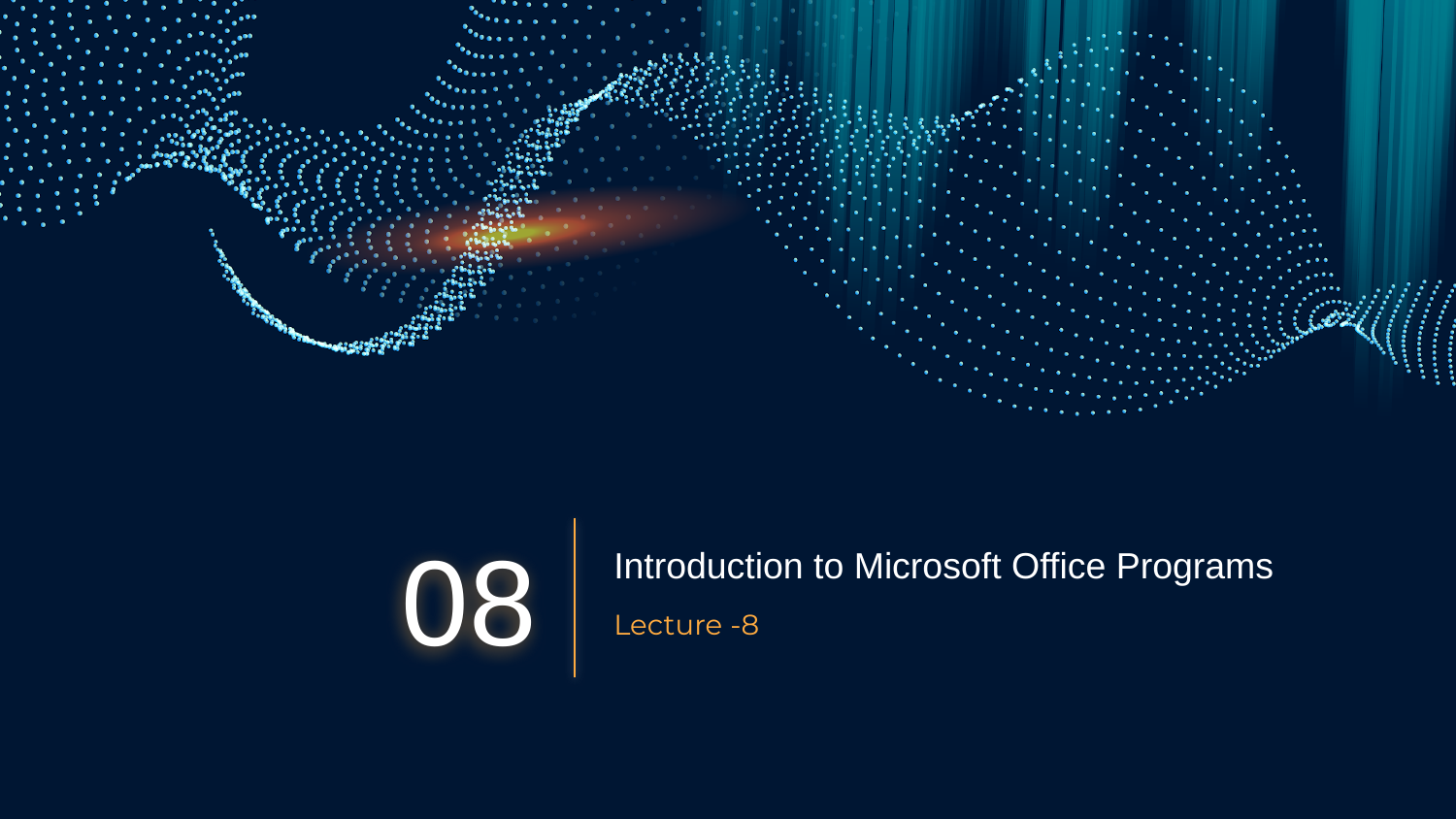

# Introduction to Microsoft Office Programs
08
Lecture -8